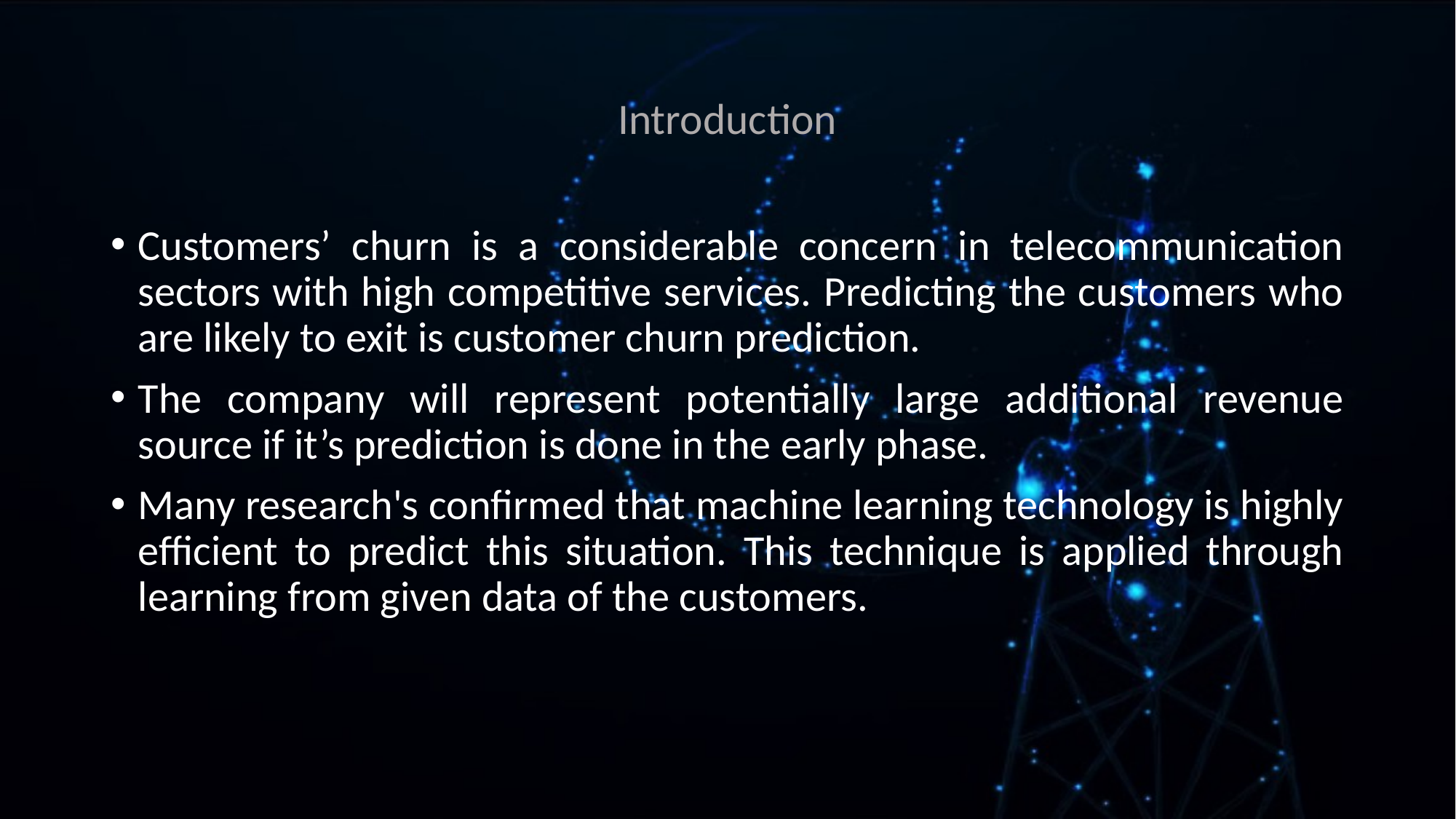

# Introduction
Customers’ churn is a considerable concern in telecommunication sectors with high competitive services. Predicting the customers who are likely to exit is customer churn prediction.
The company will represent potentially large additional revenue source if it’s prediction is done in the early phase.
Many research's confirmed that machine learning technology is highly efficient to predict this situation. This technique is applied through learning from given data of the customers.